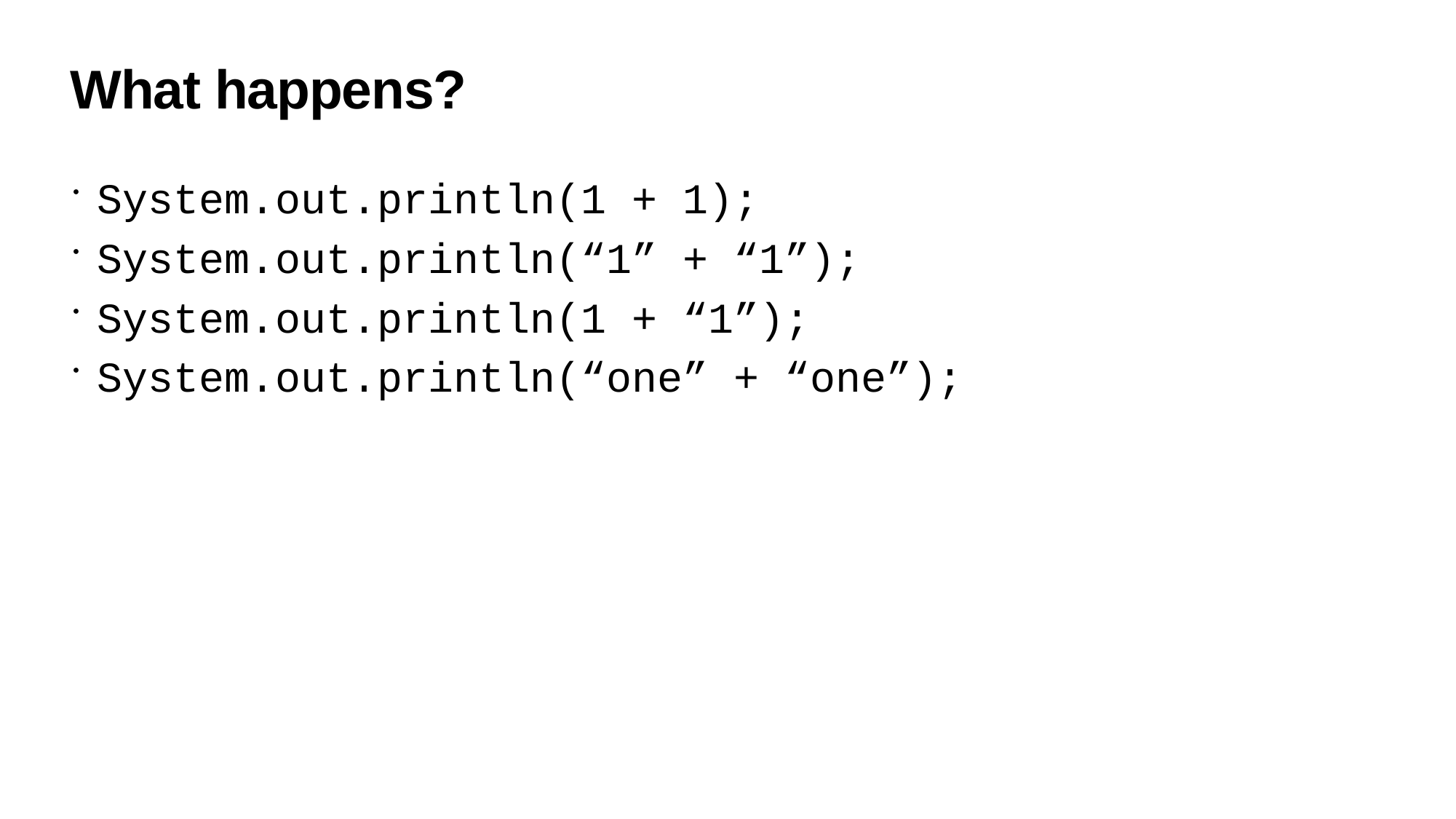

# What happens?
System.out.println(1 + 1);
System.out.println(“1” + “1”);
System.out.println(1 + “1”);
System.out.println(“one” + “one”);